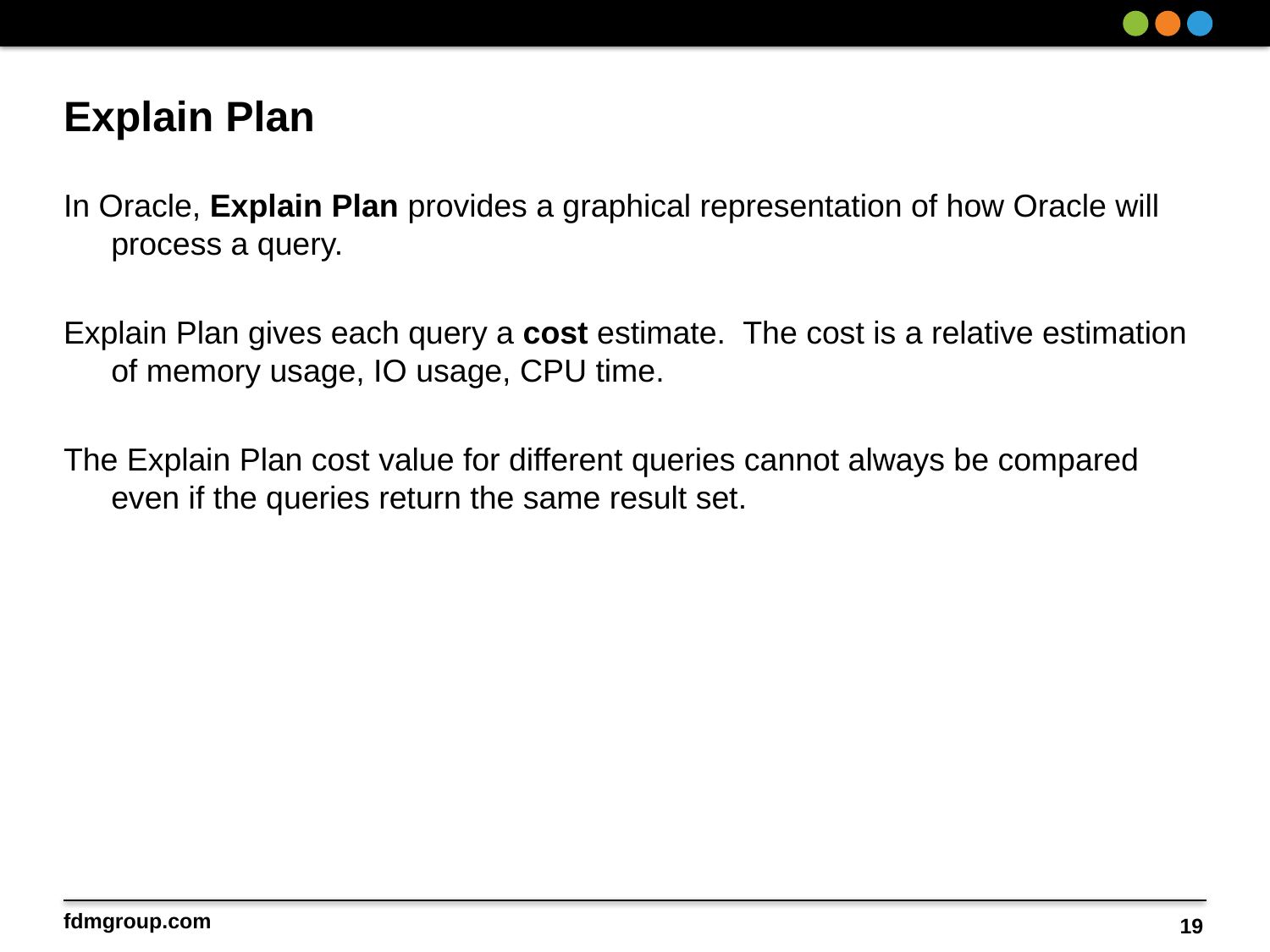

# Explain Plan
In Oracle, Explain Plan provides a graphical representation of how Oracle will process a query.

Explain Plan gives each query a cost estimate.  The cost is a relative estimation of memory usage, IO usage, CPU time.

The Explain Plan cost value for different queries cannot always be compared even if the queries return the same result set.

19